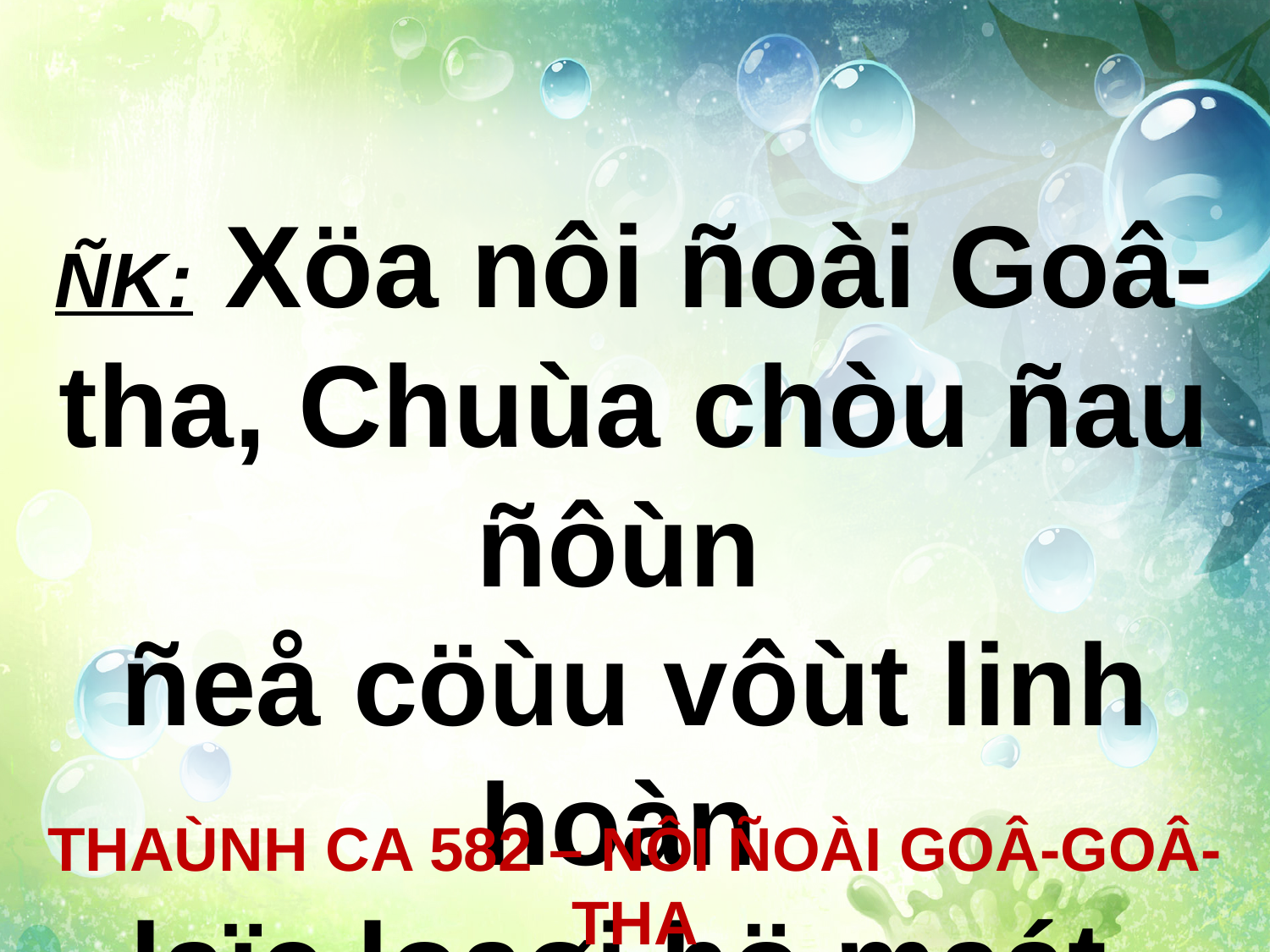

ÑK: Xöa nôi ñoài Goâ-tha, Chuùa chòu ñau ñôùn
ñeå cöùu vôùt linh hoàn
laïc loaøi hö maát.
THAÙNH CA 582 – NÔI ÑOÀI GOÂ-GOÂ-THA